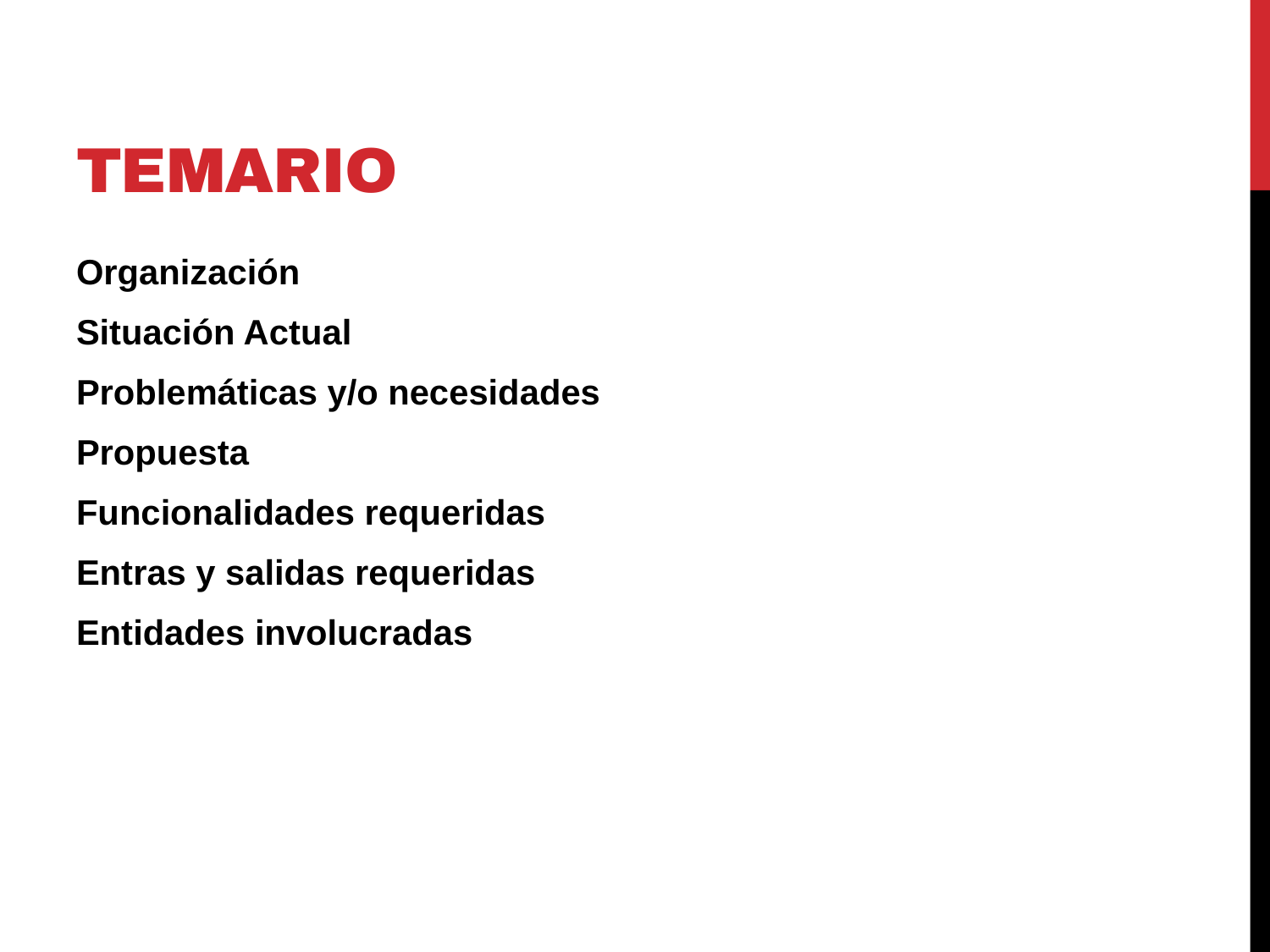

# Temario
Organización
Situación Actual
Problemáticas y/o necesidades
Propuesta
Funcionalidades requeridas
Entras y salidas requeridas
Entidades involucradas